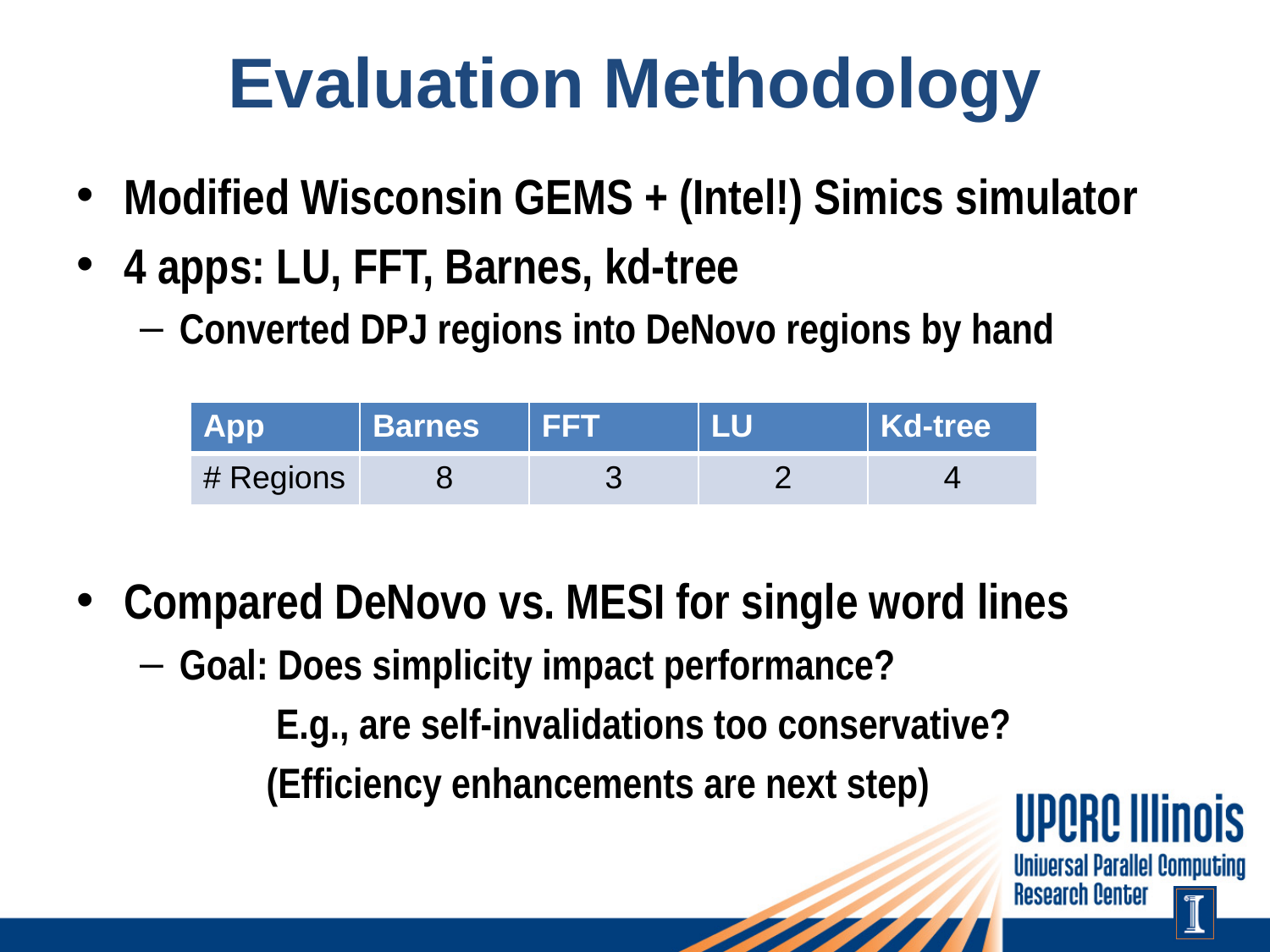

# Evaluation Methodology
Modified Wisconsin GEMS + (Intel!) Simics simulator
4 apps: LU, FFT, Barnes, kd-tree
Converted DPJ regions into DeNovo regions by hand

Compared DeNovo vs. MESI for single word lines
Goal: Does simplicity impact performance?
              E.g., are self-invalidations too conservative?
             (Efficiency enhancements are next step)

| App | Barnes | FFT | LU | Kd-tree |
| --- | --- | --- | --- | --- |
| # Regions | 8 | 3 | 2 | 4 |